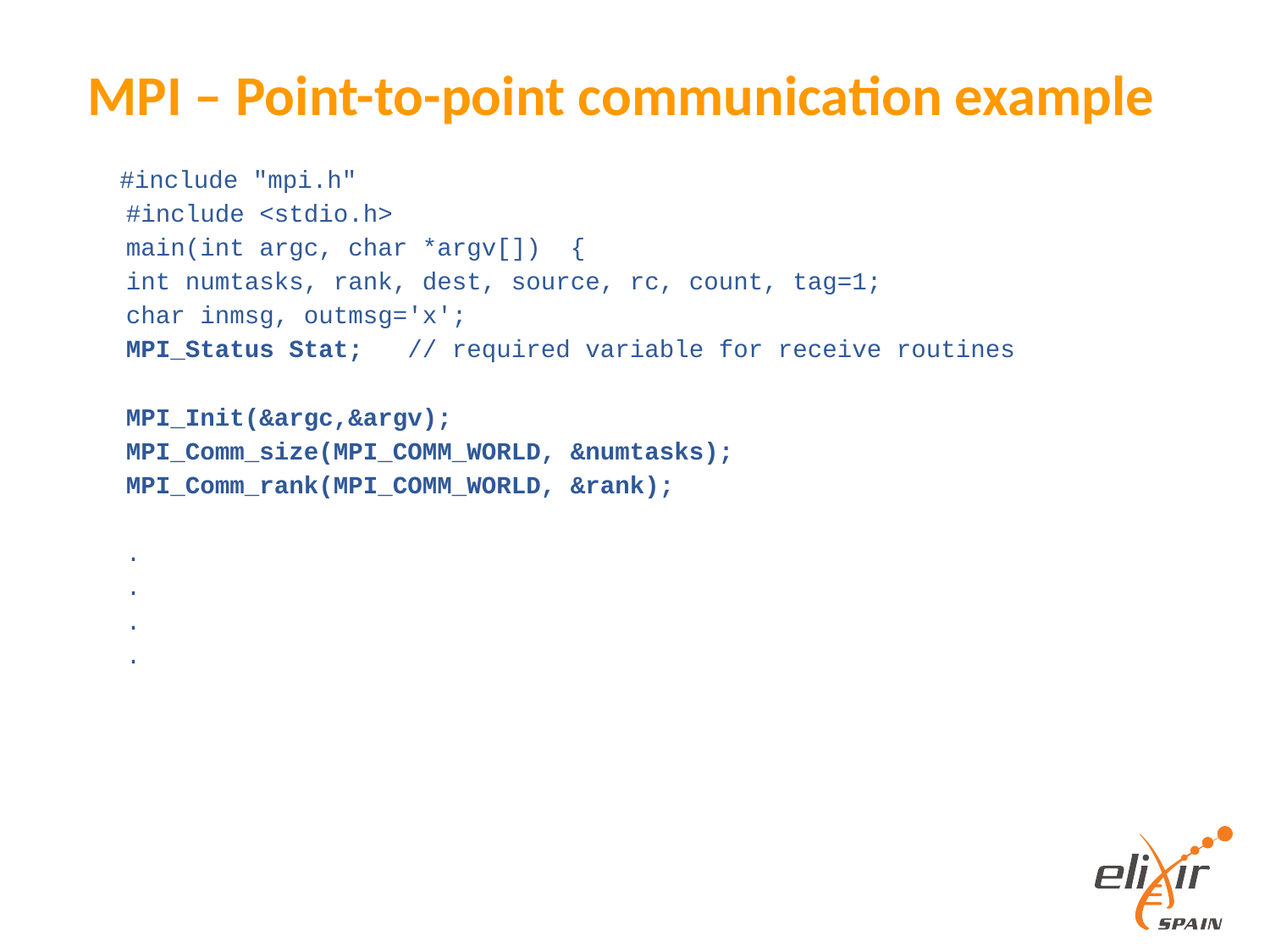

# MPI – Point-to-point communication example
   #include "mpi.h"
   #include <stdio.h>
   main(int argc, char *argv[])  {
   int numtasks, rank, dest, source, rc, count, tag=1;
   char inmsg, outmsg='x';
   MPI_Status Stat;   // required variable for receive routines

   MPI_Init(&argc,&argv);
   MPI_Comm_size(MPI_COMM_WORLD, &numtasks);
   MPI_Comm_rank(MPI_COMM_WORLD, &rank);

   .
   .
   .
   .